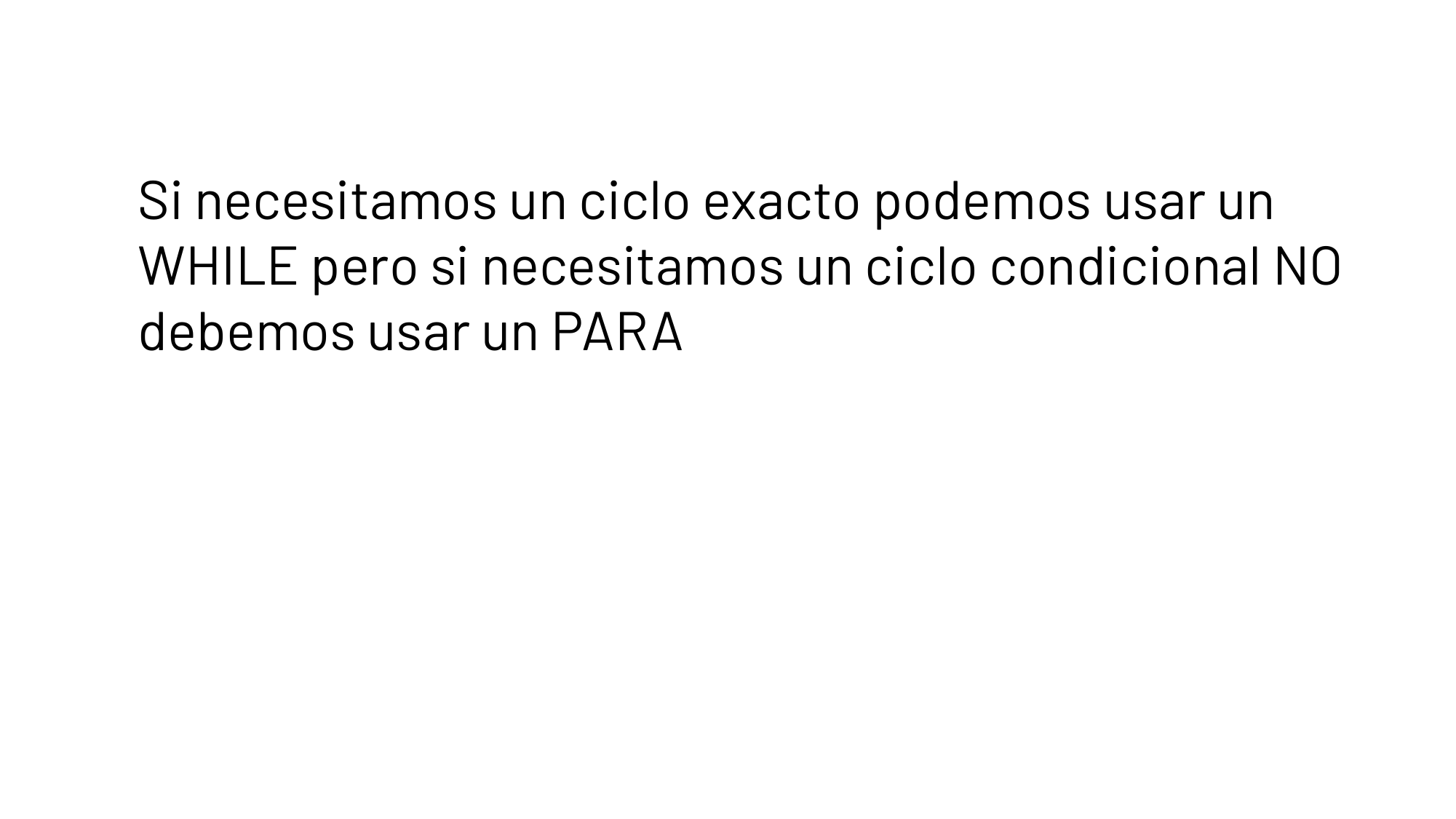

Si necesitamos un ciclo exacto podemos usar un WHILE pero si necesitamos un ciclo condicional NO debemos usar un PARA